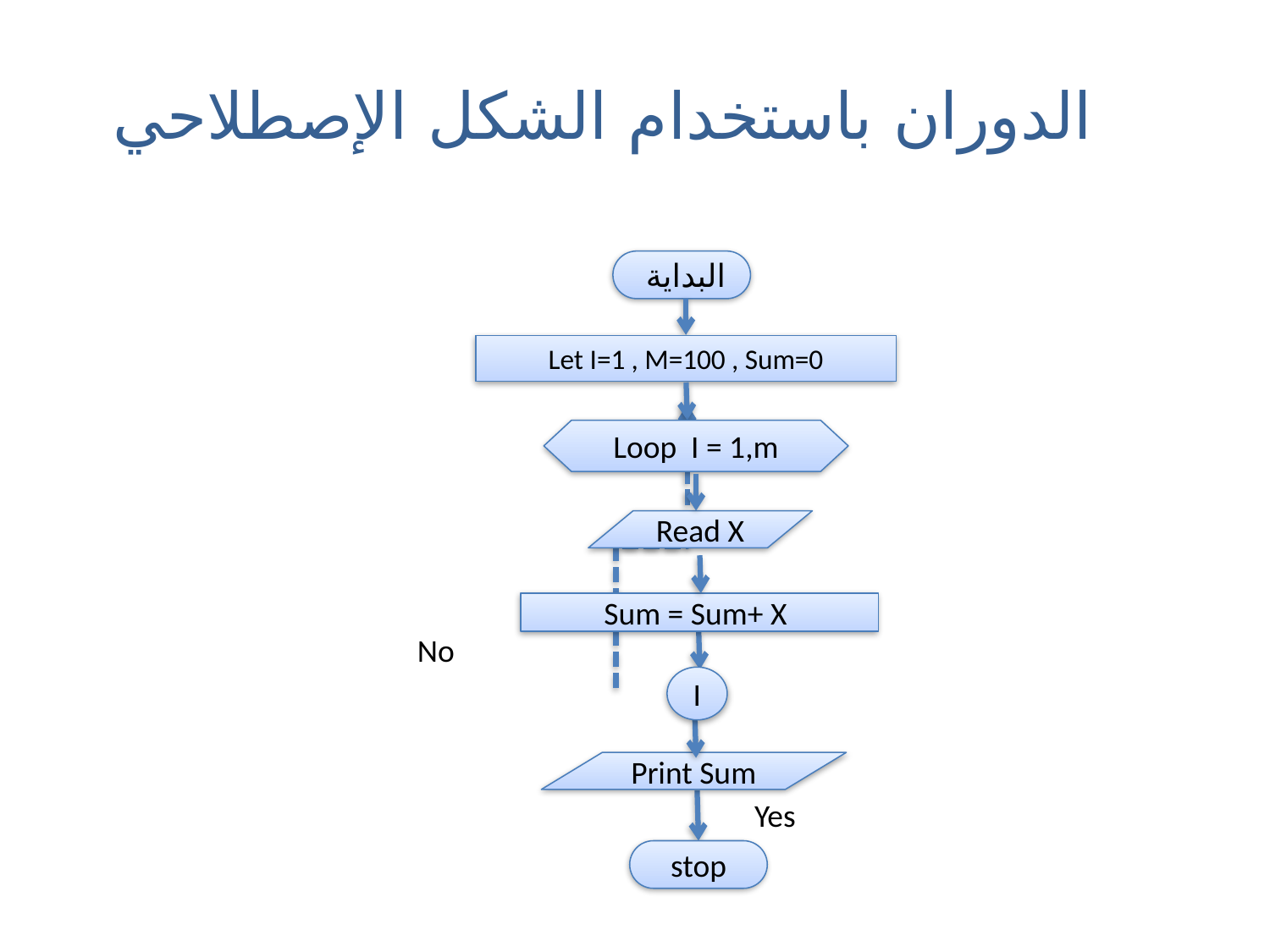

الدوران باستخدام الشكل الإصطلاحي

البداية
Let I=1 , M=100 , Sum=0
Loop  I = 1,m
Read X
 Sum = Sum+ X
No
I
Print Sum
Yes
stop